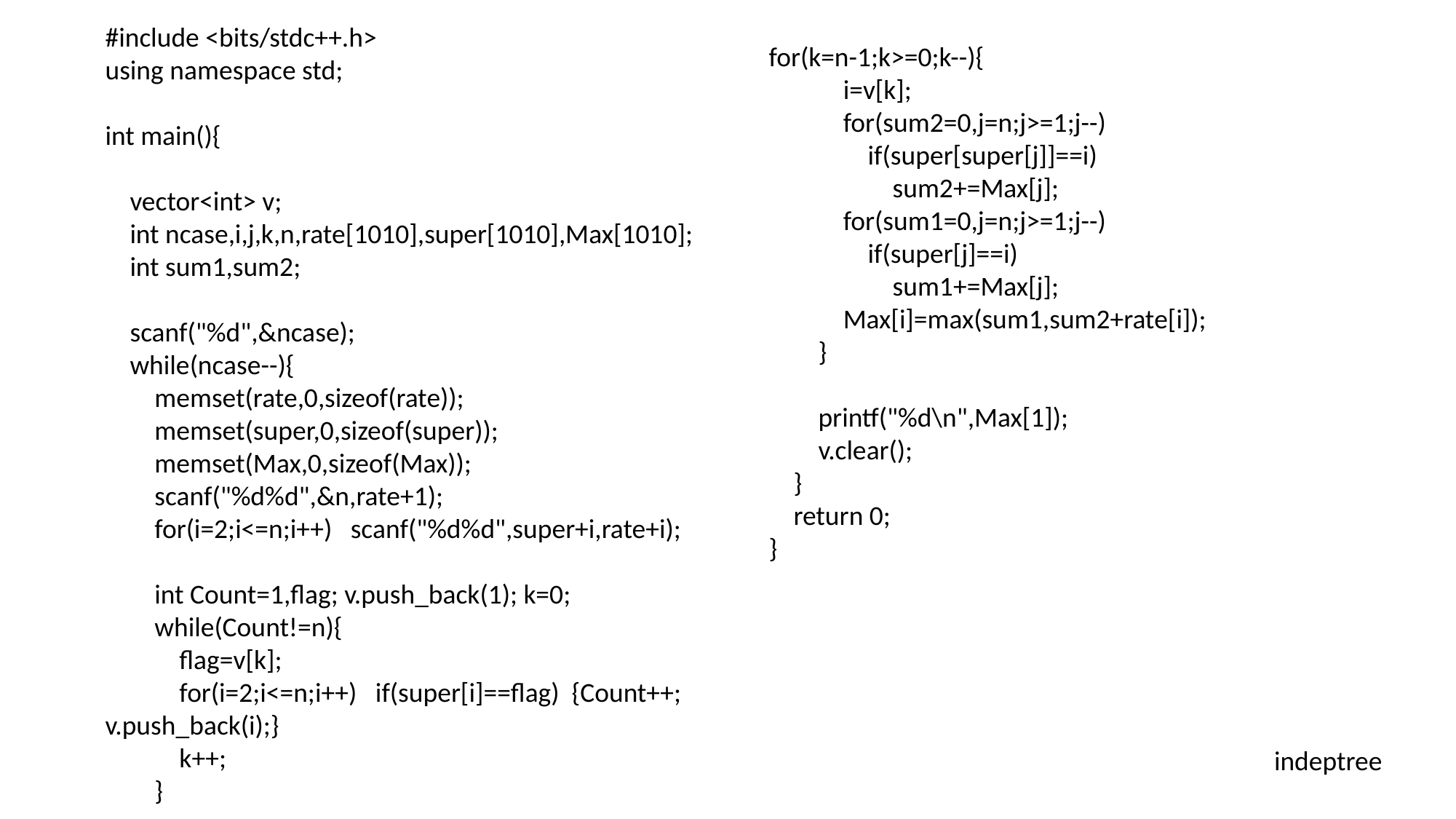

#include <bits/stdc++.h>
using namespace std;

int main(){

    vector<int> v;
    int ncase,i,j,k,n,rate[1010],super[1010],Max[1010];
    int sum1,sum2;

    scanf("%d",&ncase);
    while(ncase--){
        memset(rate,0,sizeof(rate));
        memset(super,0,sizeof(super));
        memset(Max,0,sizeof(Max));
        scanf("%d%d",&n,rate+1);
        for(i=2;i<=n;i++)   scanf("%d%d",super+i,rate+i);

        int Count=1,flag; v.push_back(1); k=0;
        while(Count!=n){
            flag=v[k];
            for(i=2;i<=n;i++)   if(super[i]==flag)  {Count++; v.push_back(i);}
            k++;
        }
for(k=n-1;k>=0;k--){
            i=v[k];
            for(sum2=0,j=n;j>=1;j--)
                if(super[super[j]]==i)
                    sum2+=Max[j];
            for(sum1=0,j=n;j>=1;j--)
                if(super[j]==i)
                    sum1+=Max[j];
            Max[i]=max(sum1,sum2+rate[i]);
        }

        printf("%d\n",Max[1]);
        v.clear();
    }
    return 0;
}
indeptree